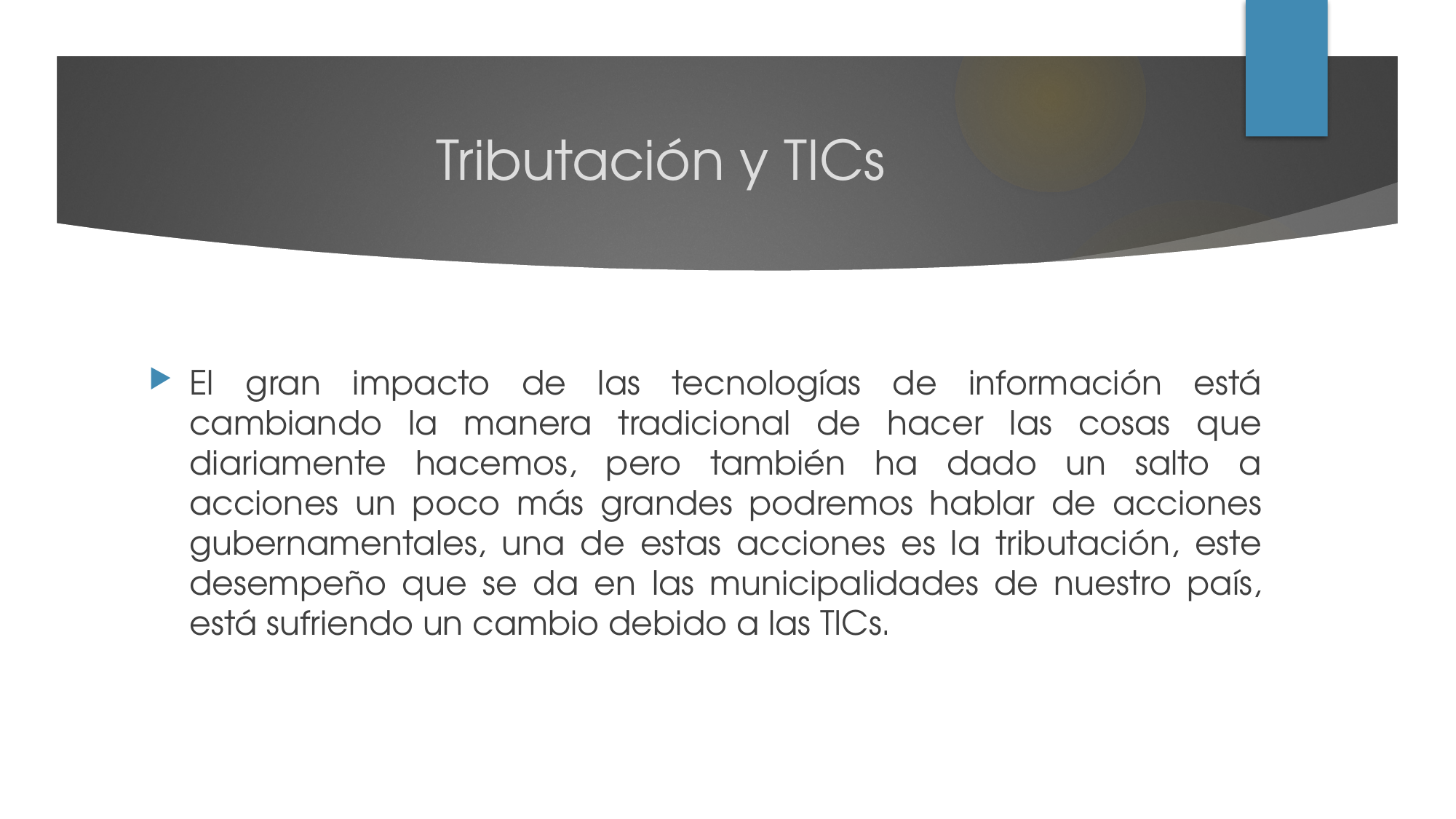

# Tributación y TICs
El gran impacto de las tecnologías de información está cambiando la manera tradicional de hacer las cosas que diariamente hacemos, pero también ha dado un salto a acciones un poco más grandes podremos hablar de acciones gubernamentales, una de estas acciones es la tributación, este desempeño que se da en las municipalidades de nuestro país, está sufriendo un cambio debido a las TICs.